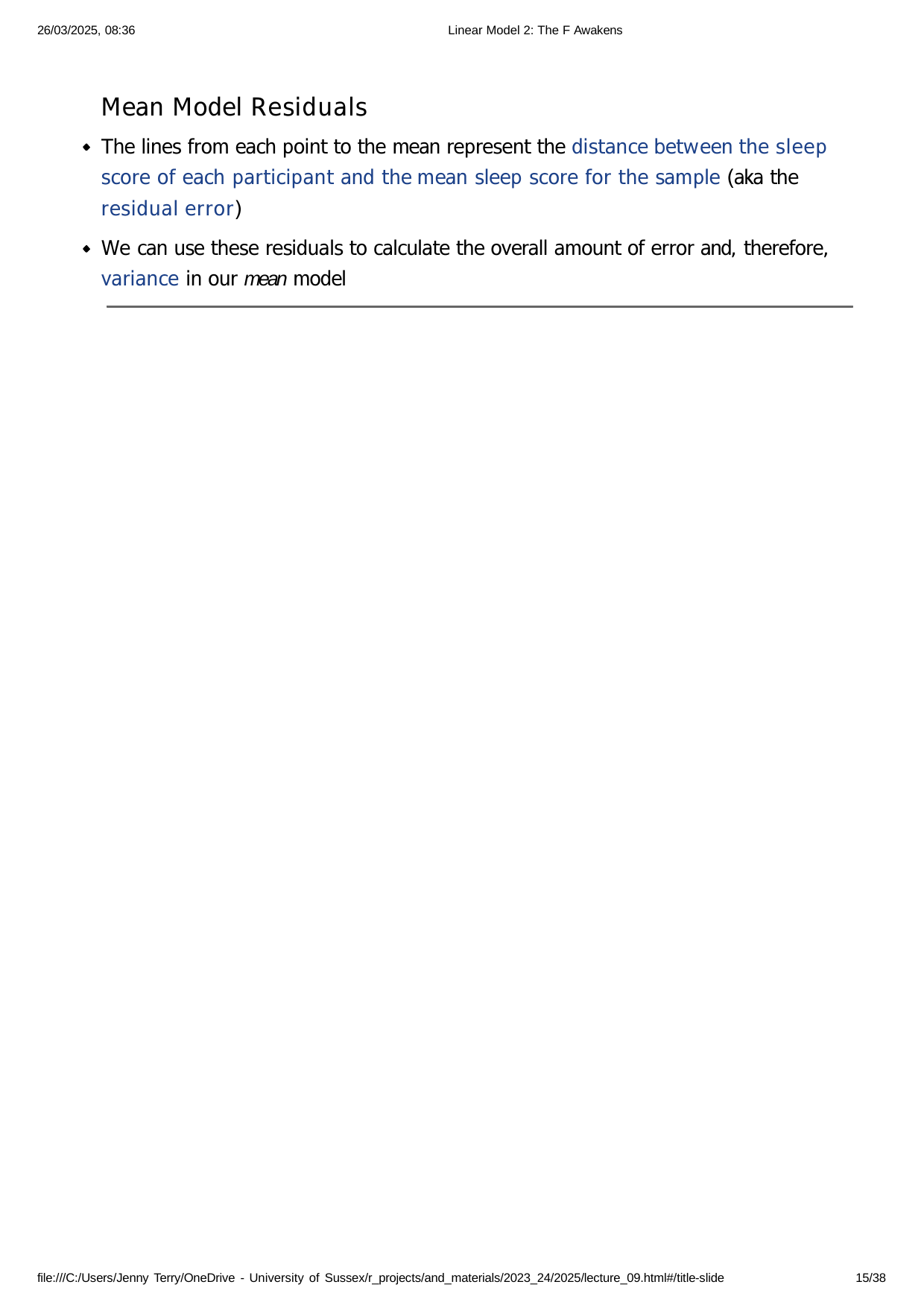

26/03/2025, 08:36
Linear Model 2: The F Awakens
Mean Model Residuals
The lines from each point to the mean represent the distance between the sleep score of each participant and the mean sleep score for the sample (aka the residual error)
We can use these residuals to calculate the overall amount of error and, therefore,
variance in our mean model

file:///C:/Users/Jenny Terry/OneDrive - University of Sussex/r_projects/and_materials/2023_24/2025/lecture_09.html#/title-slide
15/38